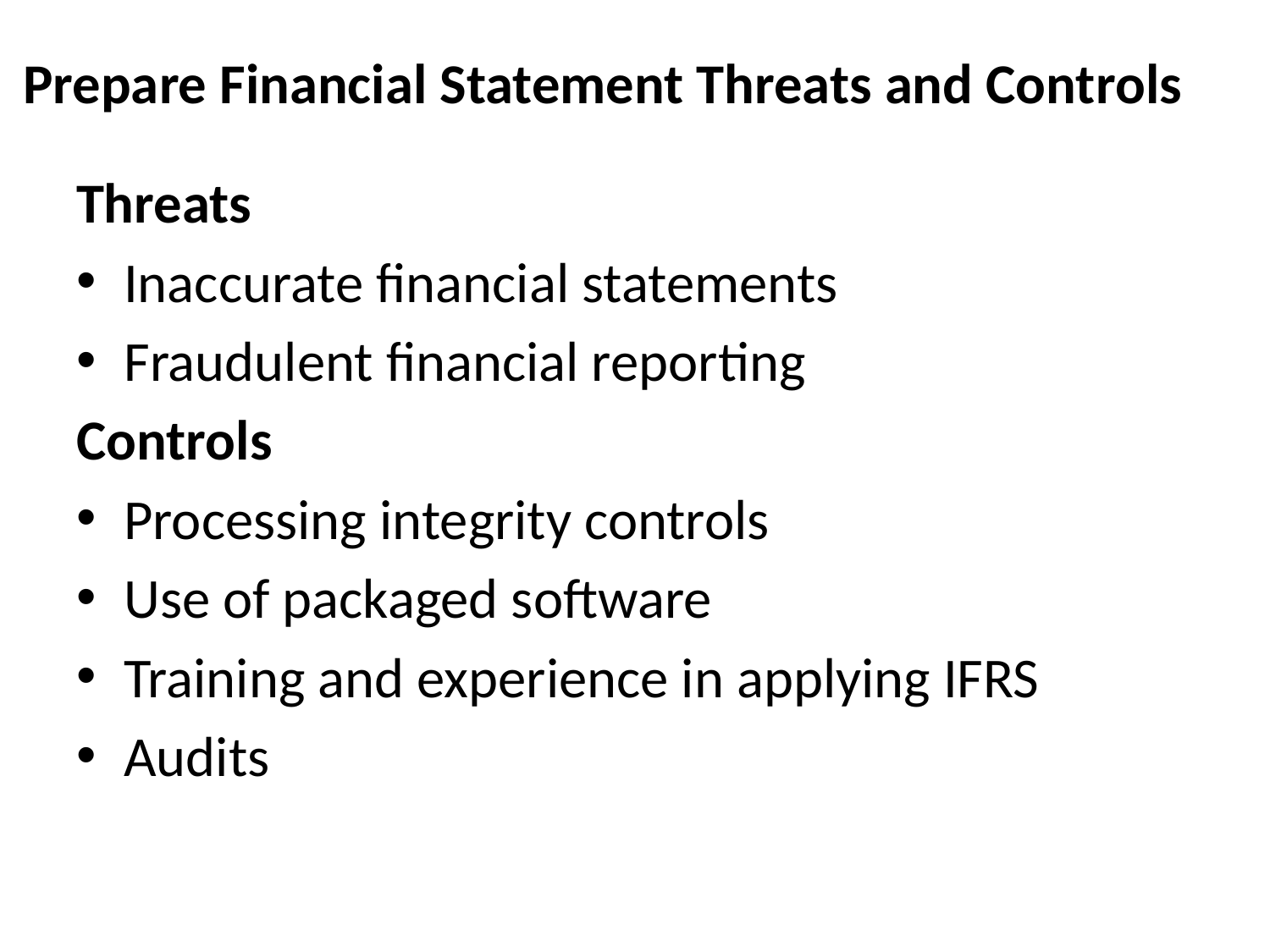

# Prepare Financial Statement Threats and Controls
Threats
Inaccurate financial statements
Fraudulent financial reporting
Controls
Processing integrity controls
Use of packaged software
Training and experience in applying IFRS
Audits